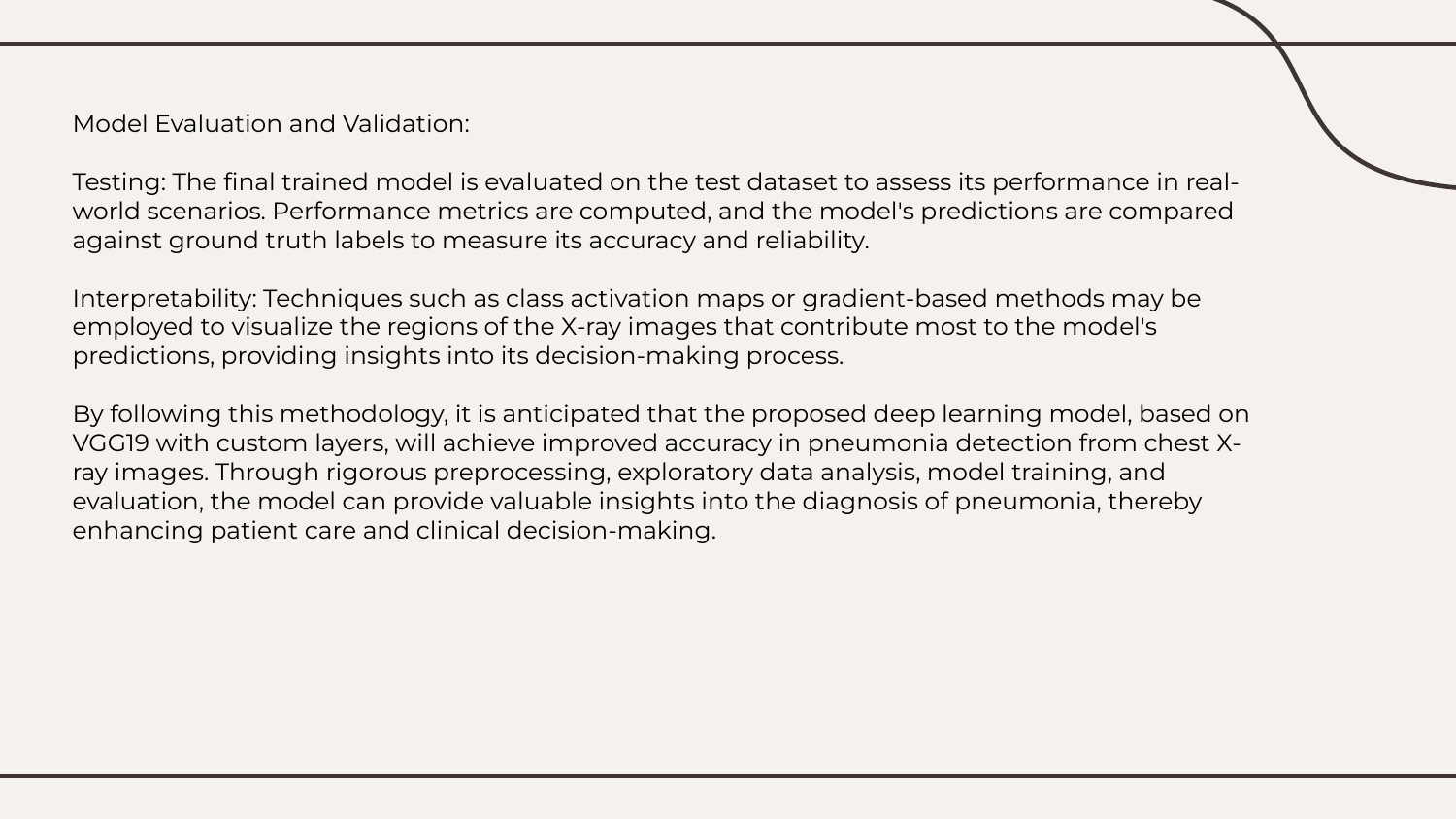

Model Evaluation and Validation:

Testing: The final trained model is evaluated on the test dataset to assess its performance in real-world scenarios. Performance metrics are computed, and the model's predictions are compared against ground truth labels to measure its accuracy and reliability.

Interpretability: Techniques such as class activation maps or gradient-based methods may be employed to visualize the regions of the X-ray images that contribute most to the model's predictions, providing insights into its decision-making process.

By following this methodology, it is anticipated that the proposed deep learning model, based on VGG19 with custom layers, will achieve improved accuracy in pneumonia detection from chest X-ray images. Through rigorous preprocessing, exploratory data analysis, model training, and evaluation, the model can provide valuable insights into the diagnosis of pneumonia, thereby enhancing patient care and clinical decision-making.